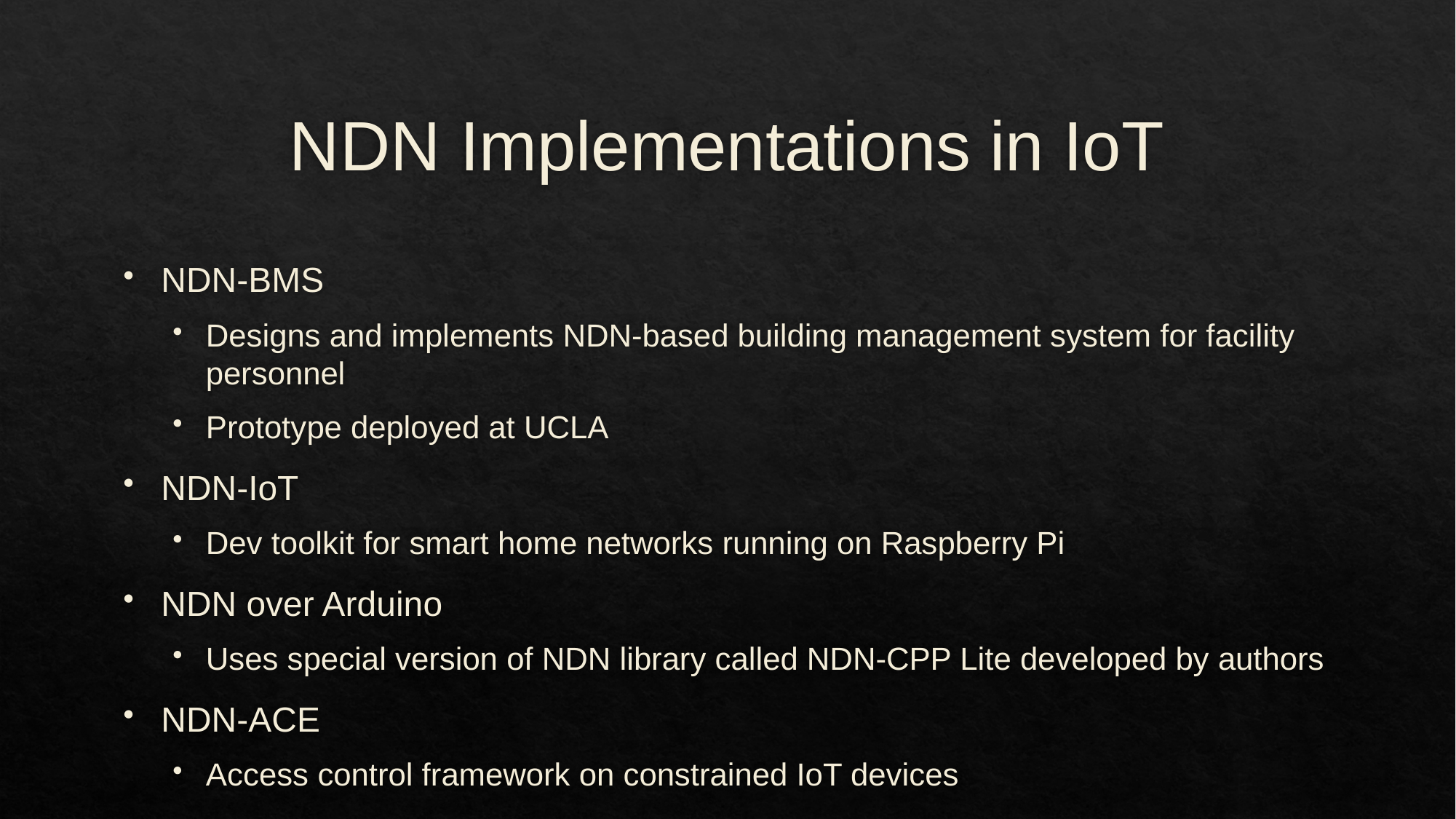

# NDN Implementations in IoT
NDN-BMS
Designs and implements NDN-based building management system for facility personnel
Prototype deployed at UCLA
NDN-IoT
Dev toolkit for smart home networks running on Raspberry Pi
NDN over Arduino
Uses special version of NDN library called NDN-CPP Lite developed by authors
NDN-ACE
Access control framework on constrained IoT devices